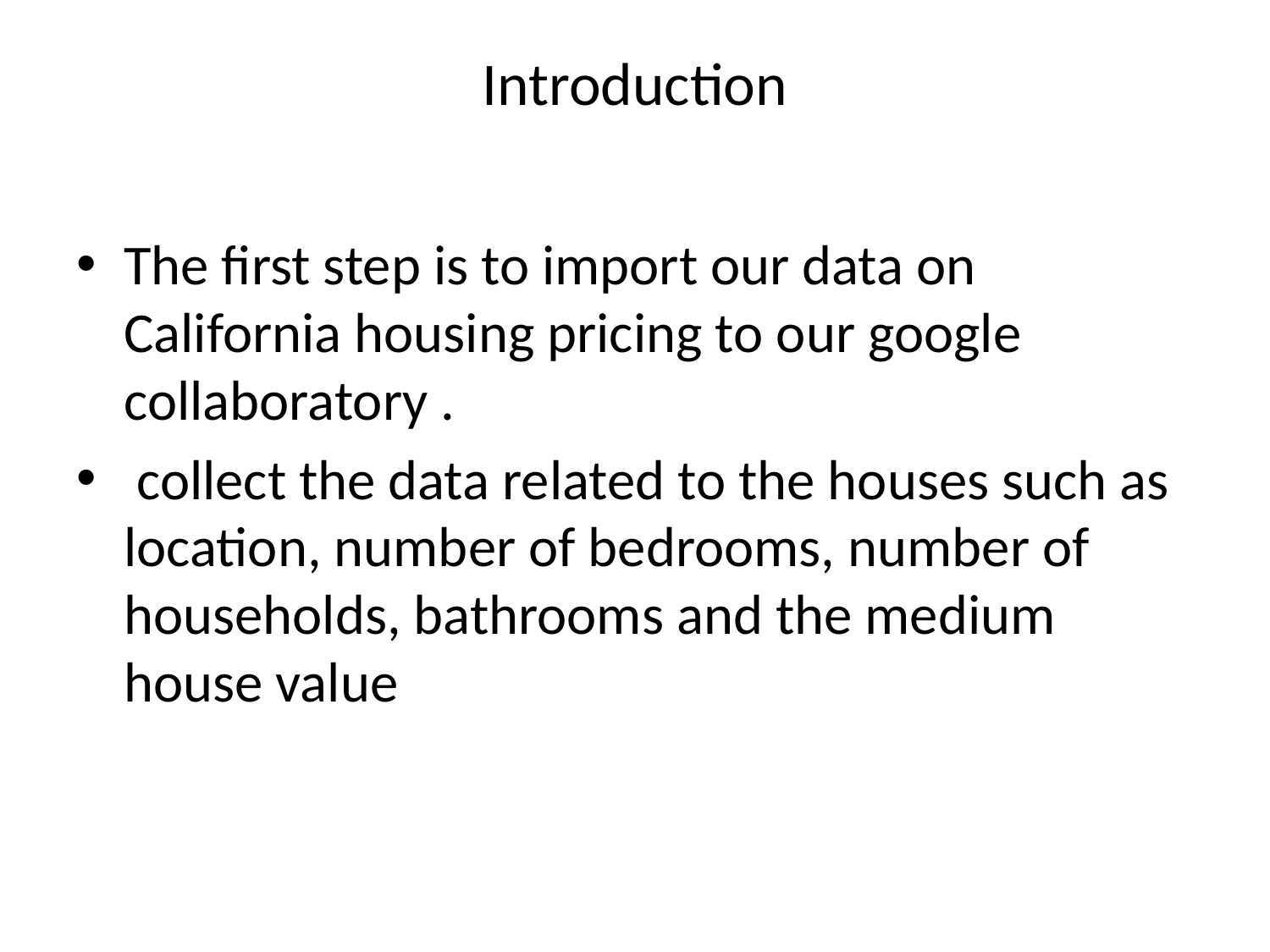

# Introduction
The first step is to import our data on California housing pricing to our google collaboratory .
 collect the data related to the houses such as location, number of bedrooms, number of households, bathrooms and the medium house value